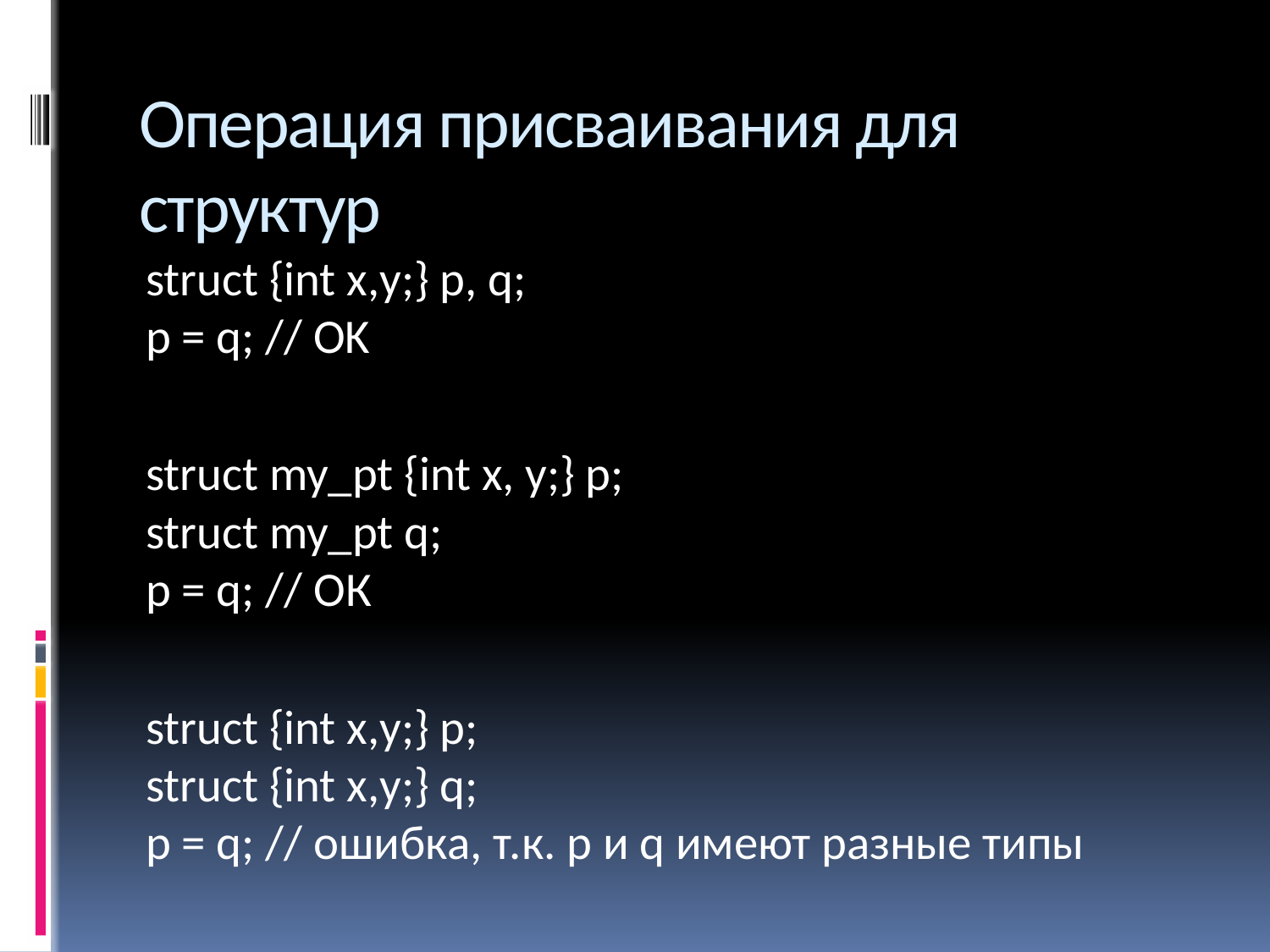

# Операция присваивания для структур
struct {int x,y;} p, q;
p = q; // OK

struct my_pt {int x, y;} p;
struct my_pt q;
p = q; // ОК

struct {int x,y;} p;
struct {int x,y;} q;
p = q; // ошибка, т.к. p и q имеют разные типы